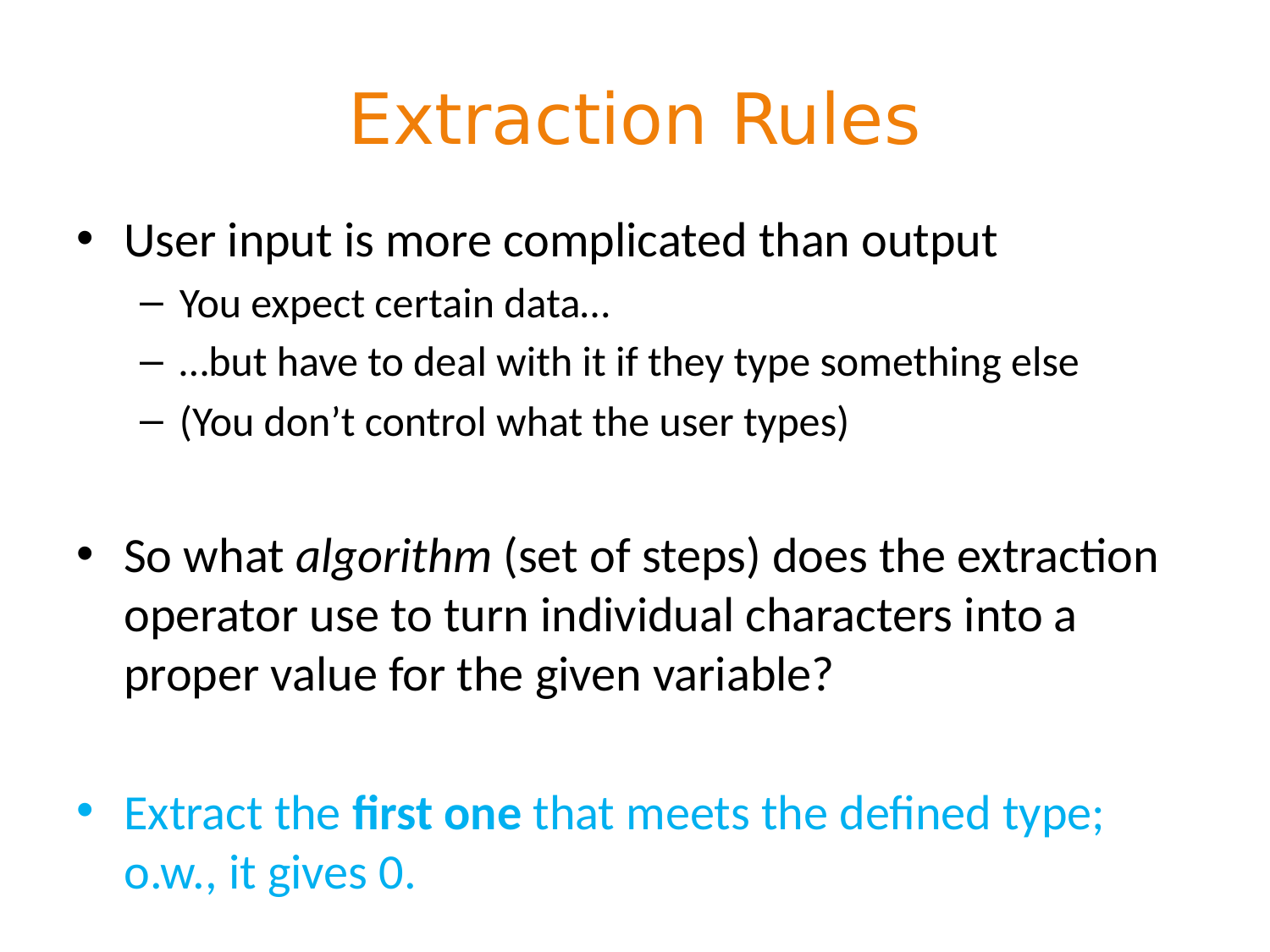

# Extraction Rules
User input is more complicated than output
You expect certain data…
…but have to deal with it if they type something else
(You don’t control what the user types)

So what algorithm (set of steps) does the extraction operator use to turn individual characters into a proper value for the given variable?

Extract the first one that meets the defined type; o.w., it gives 0.